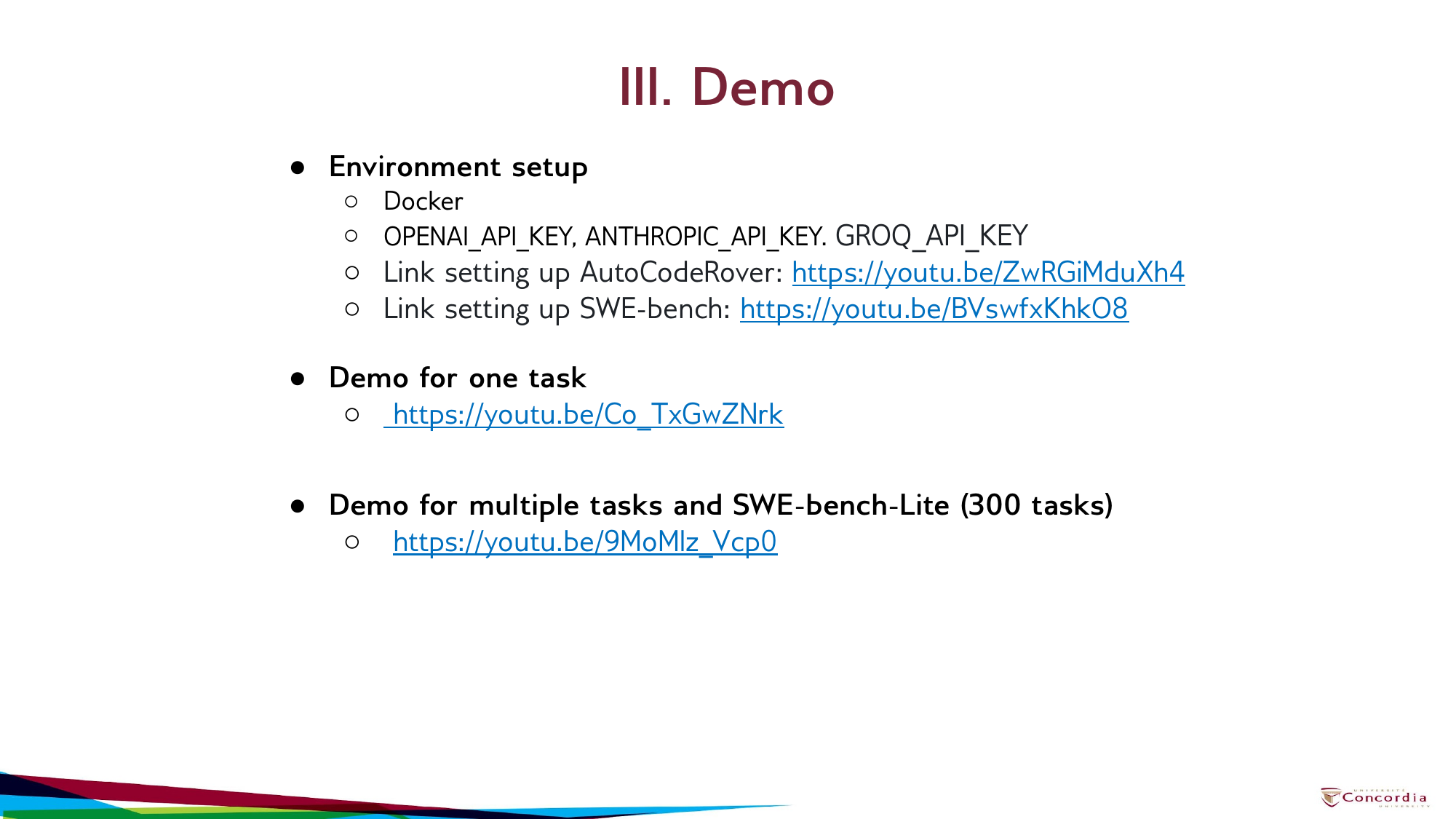

# III. Demo

Environment setup
Docker
OPENAI_API_KEY, ANTHROPIC_API_KEY. GROQ_API_KEY
Link setting up AutoCodeRover: https://youtu.be/ZwRGiMduXh4
Link setting up SWE-bench: https://youtu.be/BVswfxKhkO8

Demo for one task
 https://youtu.be/Co_TxGwZNrk

Demo for multiple tasks and SWE-bench-Lite (300 tasks)
 https://youtu.be/9MoMlz_Vcp0